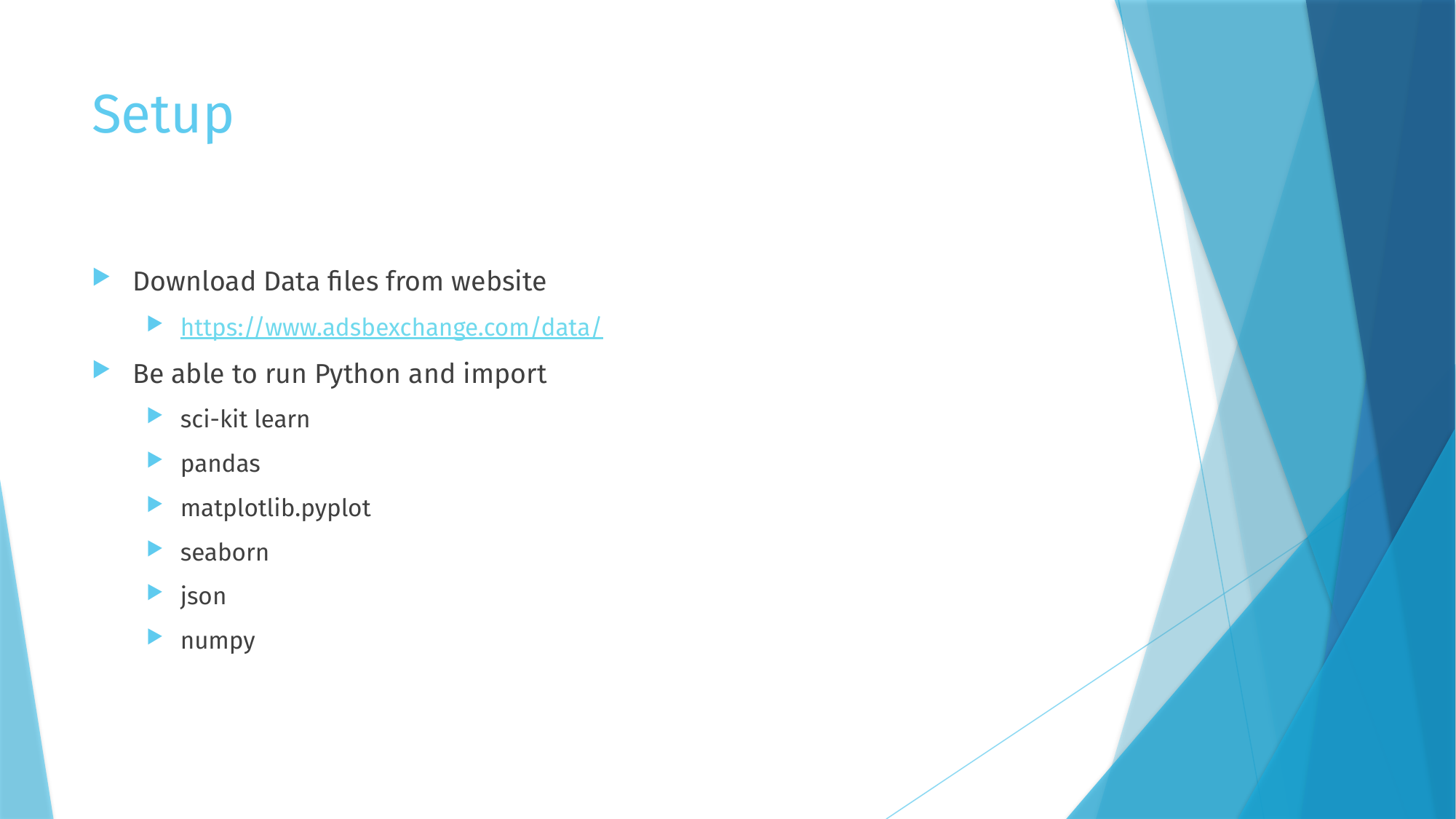

# Setup
Download Data files from website
https://www.adsbexchange.com/data/
Be able to run Python and import
sci-kit learn
pandas
matplotlib.pyplot
seaborn
json
numpy